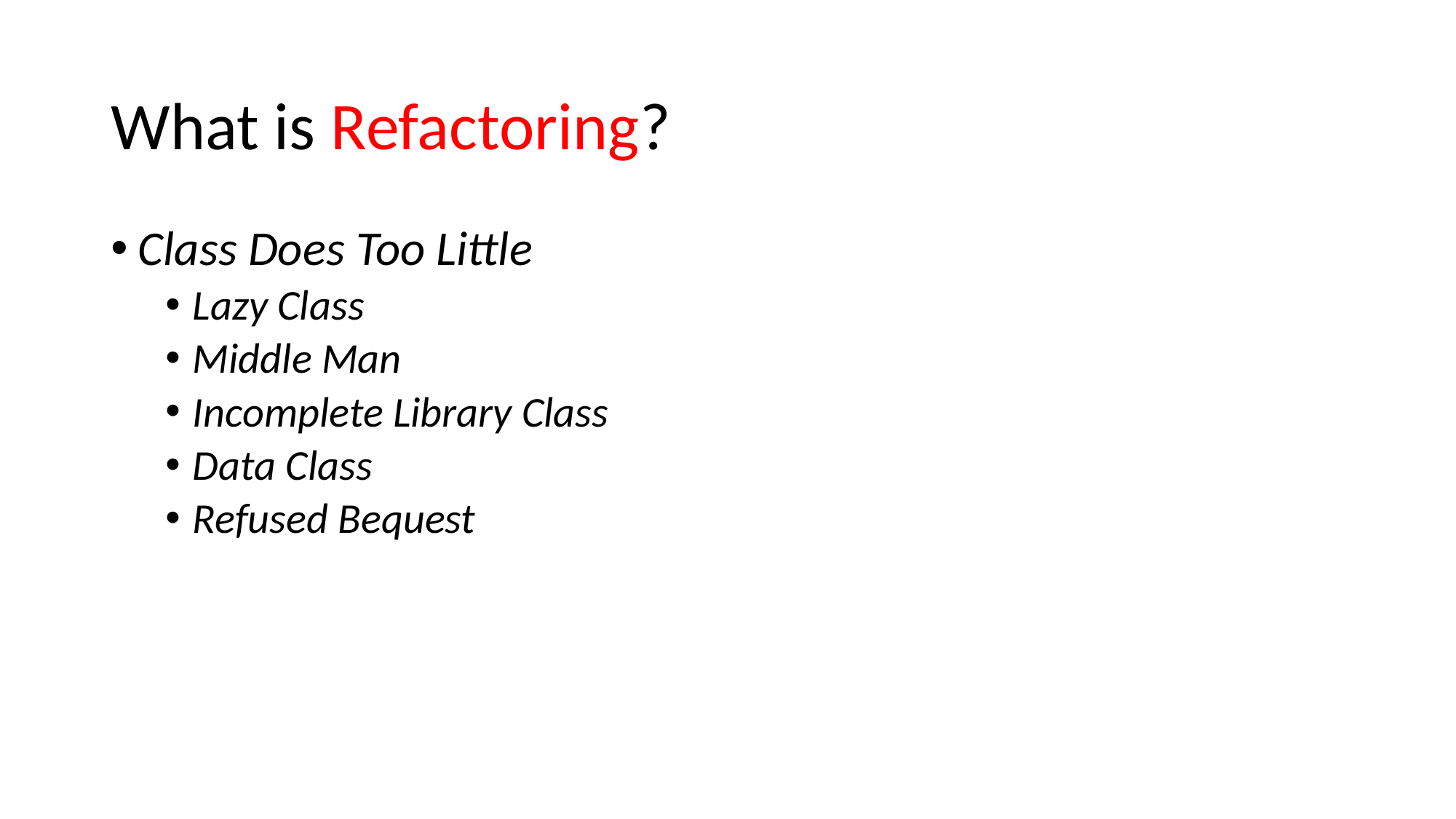

# What is Refactoring?
Class Does Too Little
Lazy Class
Middle Man
Incomplete Library Class
Data Class
Refused Bequest